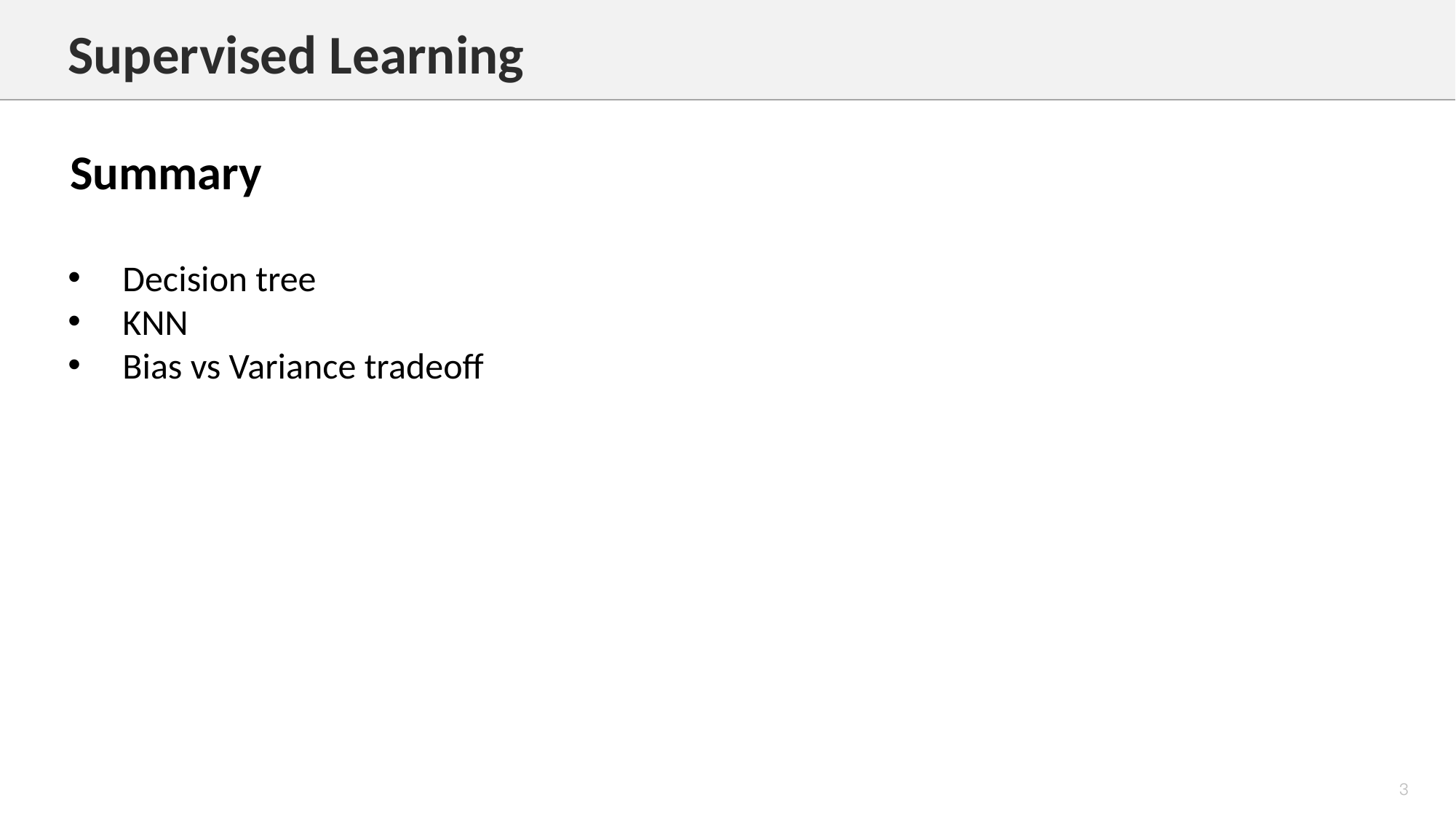

Supervised Learning
Summary
Decision tree
KNN
Bias vs Variance tradeoff